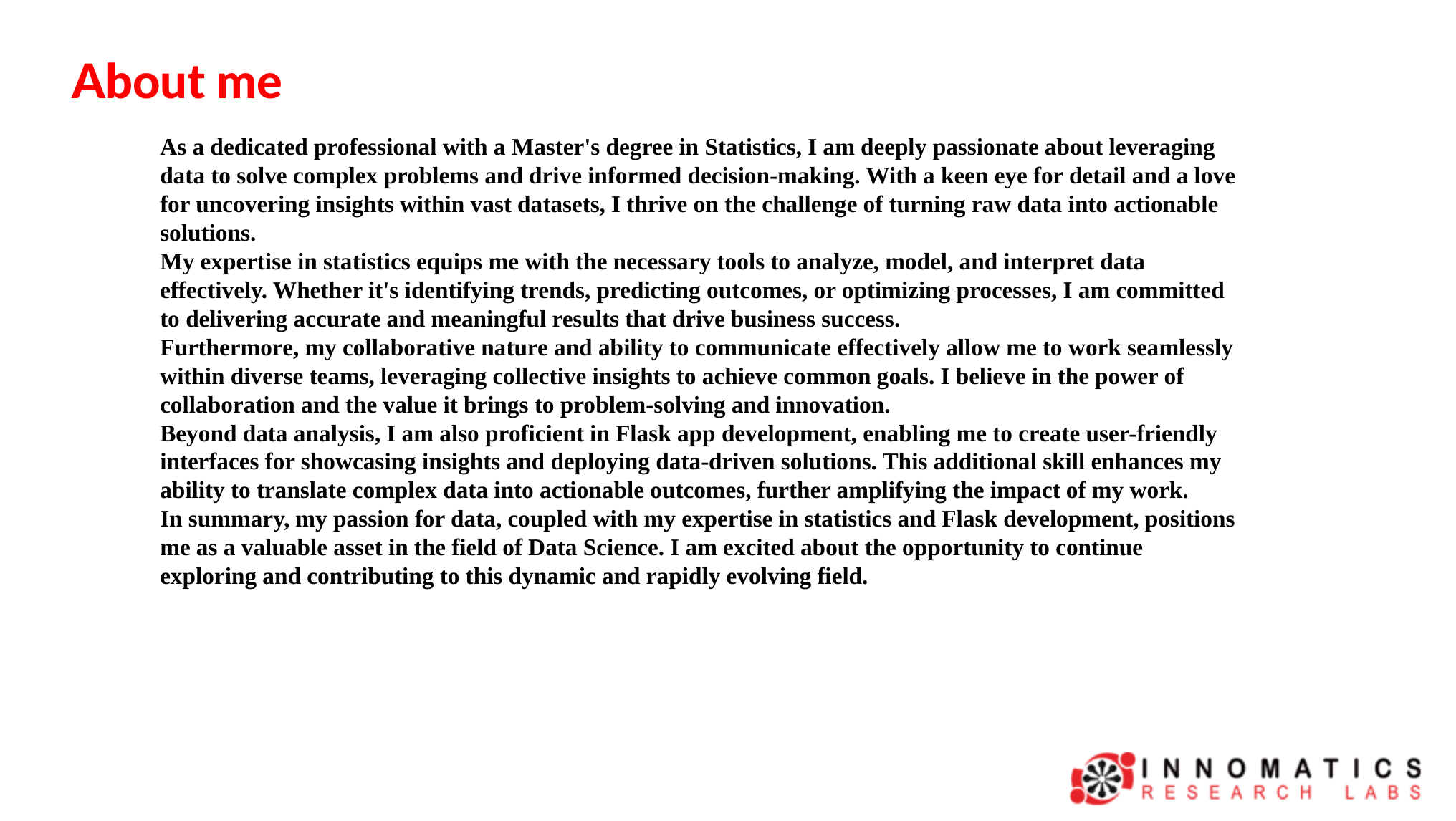

About me
As a dedicated professional with a Master's degree in Statistics, I am deeply passionate about leveraging data to solve complex problems and drive informed decision-making. With a keen eye for detail and a love for uncovering insights within vast datasets, I thrive on the challenge of turning raw data into actionable solutions.
My expertise in statistics equips me with the necessary tools to analyze, model, and interpret data effectively. Whether it's identifying trends, predicting outcomes, or optimizing processes, I am committed to delivering accurate and meaningful results that drive business success.
Furthermore, my collaborative nature and ability to communicate effectively allow me to work seamlessly within diverse teams, leveraging collective insights to achieve common goals. I believe in the power of collaboration and the value it brings to problem-solving and innovation.
Beyond data analysis, I am also proficient in Flask app development, enabling me to create user-friendly interfaces for showcasing insights and deploying data-driven solutions. This additional skill enhances my ability to translate complex data into actionable outcomes, further amplifying the impact of my work.
In summary, my passion for data, coupled with my expertise in statistics and Flask development, positions me as a valuable asset in the field of Data Science. I am excited about the opportunity to continue exploring and contributing to this dynamic and rapidly evolving field.